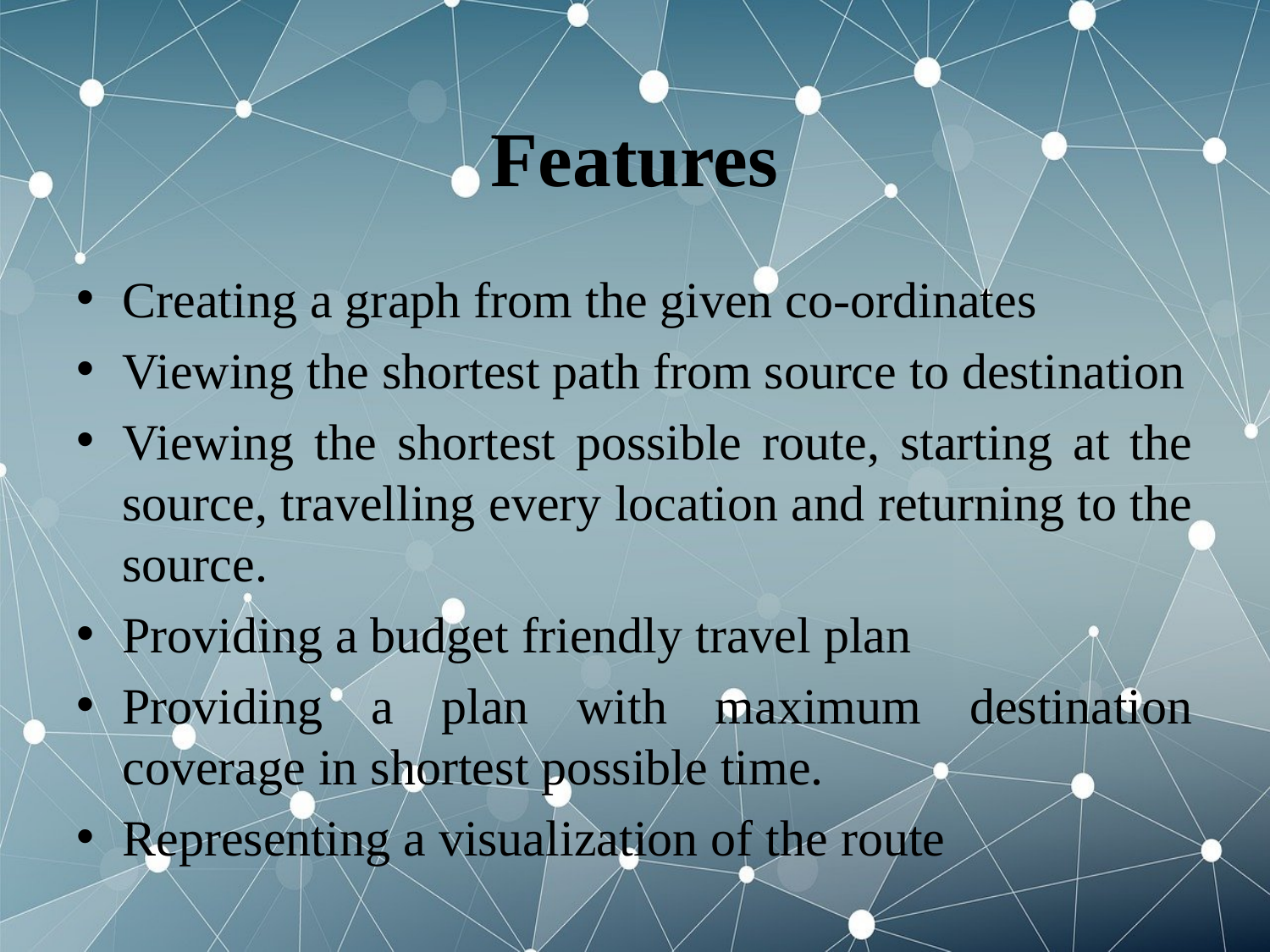

# Features
Creating a graph from the given co-ordinates
Viewing the shortest path from source to destination
Viewing the shortest possible route, starting at the source, travelling every location and returning to the source.
Providing a budget friendly travel plan
Providing a plan with maximum destination coverage in shortest possible time.
Representing a visualization of the route